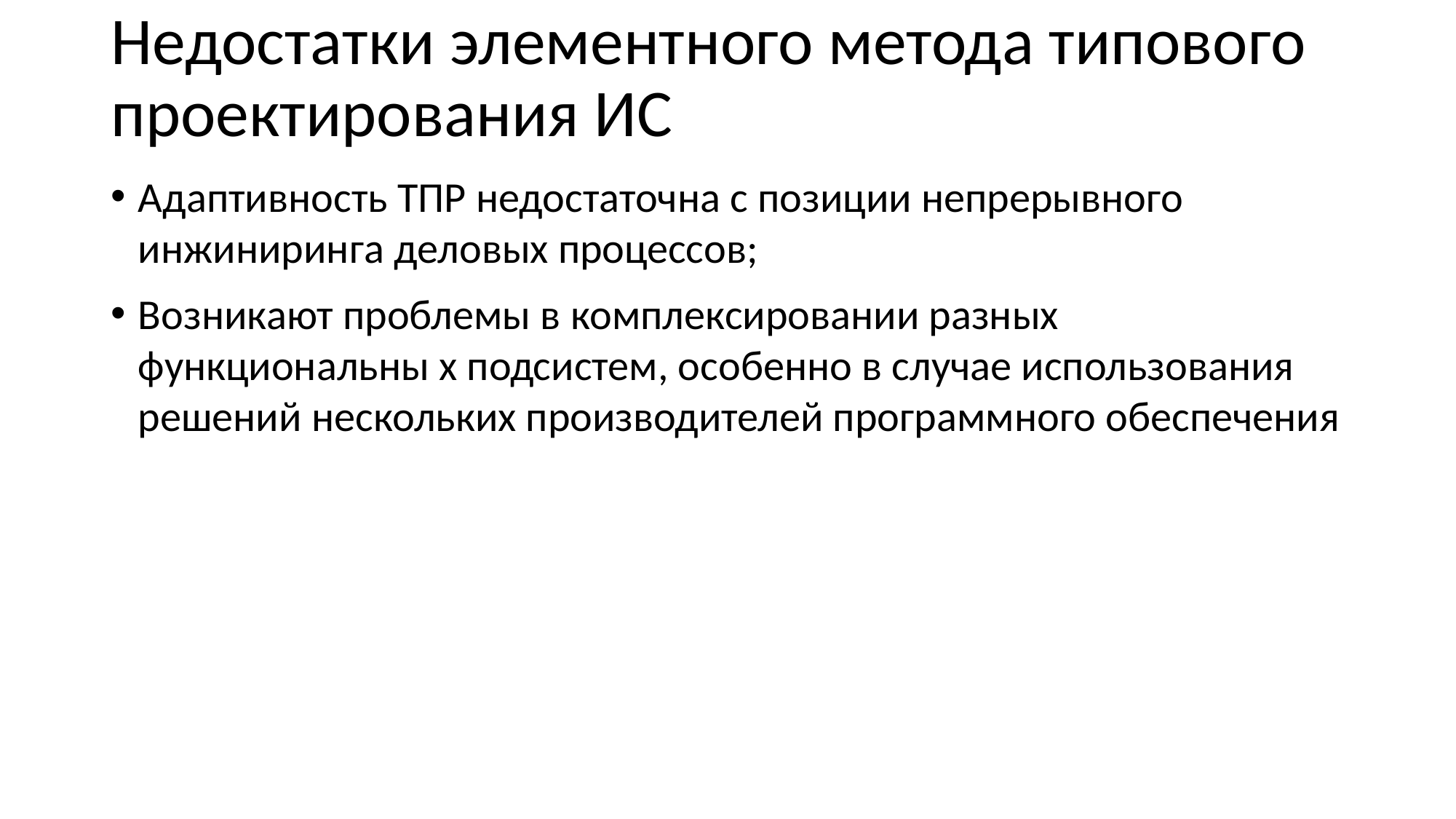

# Недостатки элементного метода типового проектирования ИС
Адаптивность ТПР недостаточна с позиции непрерывного инжиниринга деловых процессов;
Возникают проблемы в комплексировании разных функциональны х подсистем, особенно в случае использования решений нескольких производителей программного обеспечения